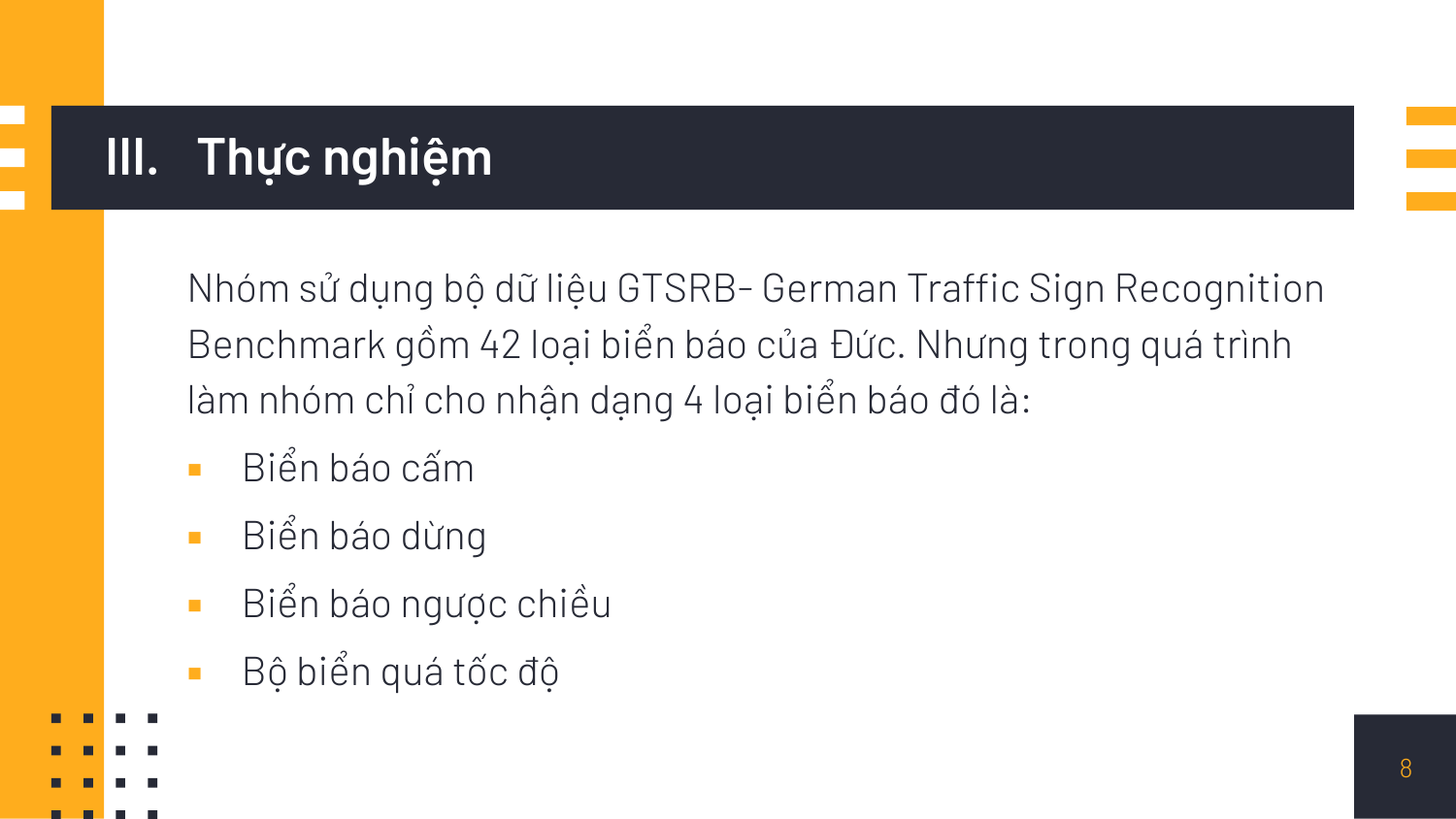

# Thực nghiệm
Nhóm sử dụng bộ dữ liệu GTSRB- German Traffic Sign Recognition Benchmark gồm 42 loại biển báo của Đức. Nhưng trong quá trình làm nhóm chỉ cho nhận dạng 4 loại biển báo đó là:
Biển báo cấm
Biển báo dừng
Biển báo ngược chiều
Bộ biển quá tốc độ
8